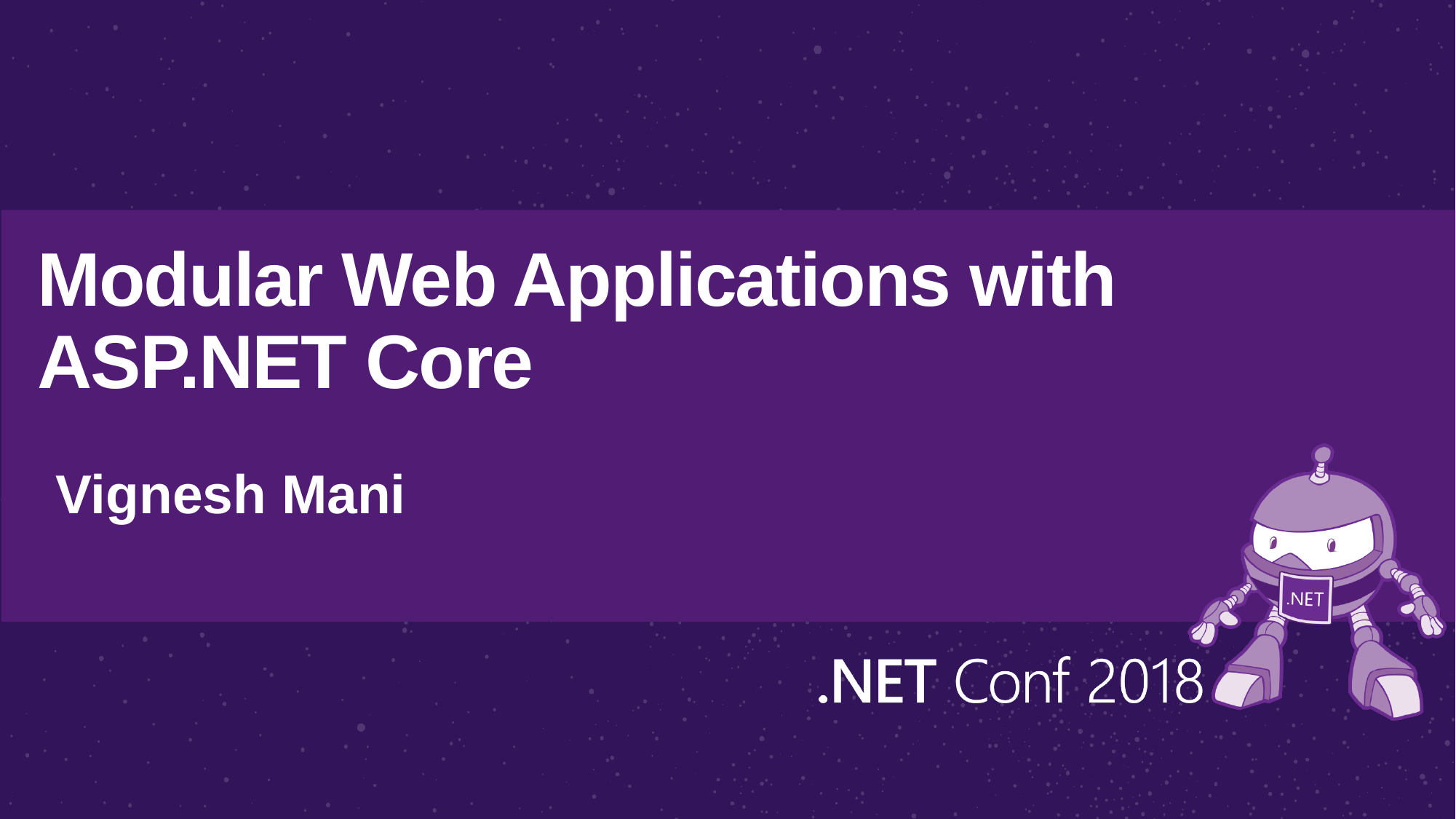

# Modular Web Applications with ASP.NET Core
Vignesh Mani